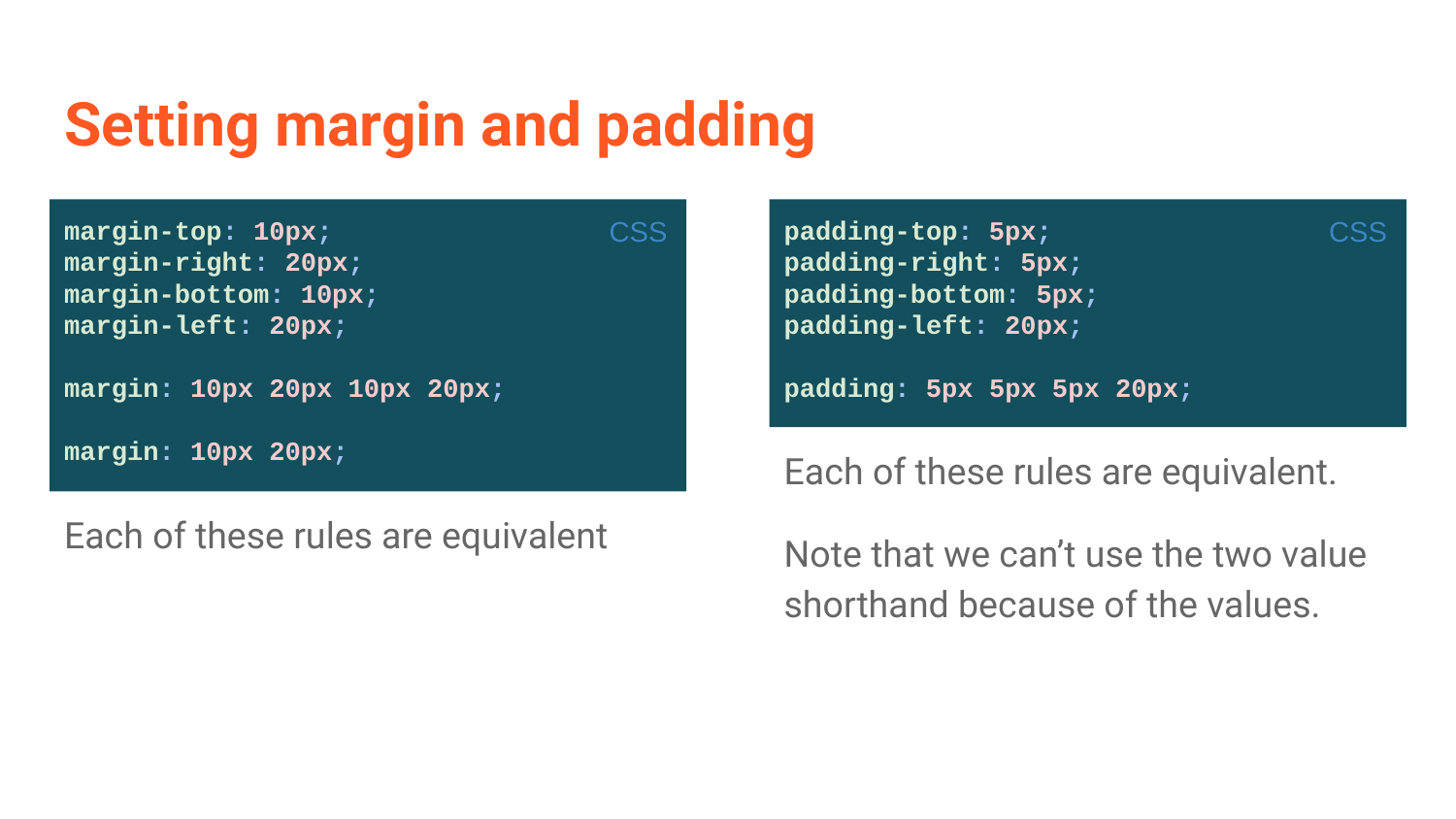

# Setting margin and padding

margin-top: 10px;
margin-right: 20px;
margin-bottom: 10px;
margin-left: 20px;

margin: 10px 20px 10px 20px;

margin: 10px 20px;

CSS
padding-top: 5px;
padding-right: 5px;
padding-bottom: 5px;
padding-left: 20px;

padding: 5px 5px 5px 20px;

CSS
Each of these rules are equivalent.
Note that we can’t use the two value shorthand because of the values.
Each of these rules are equivalent